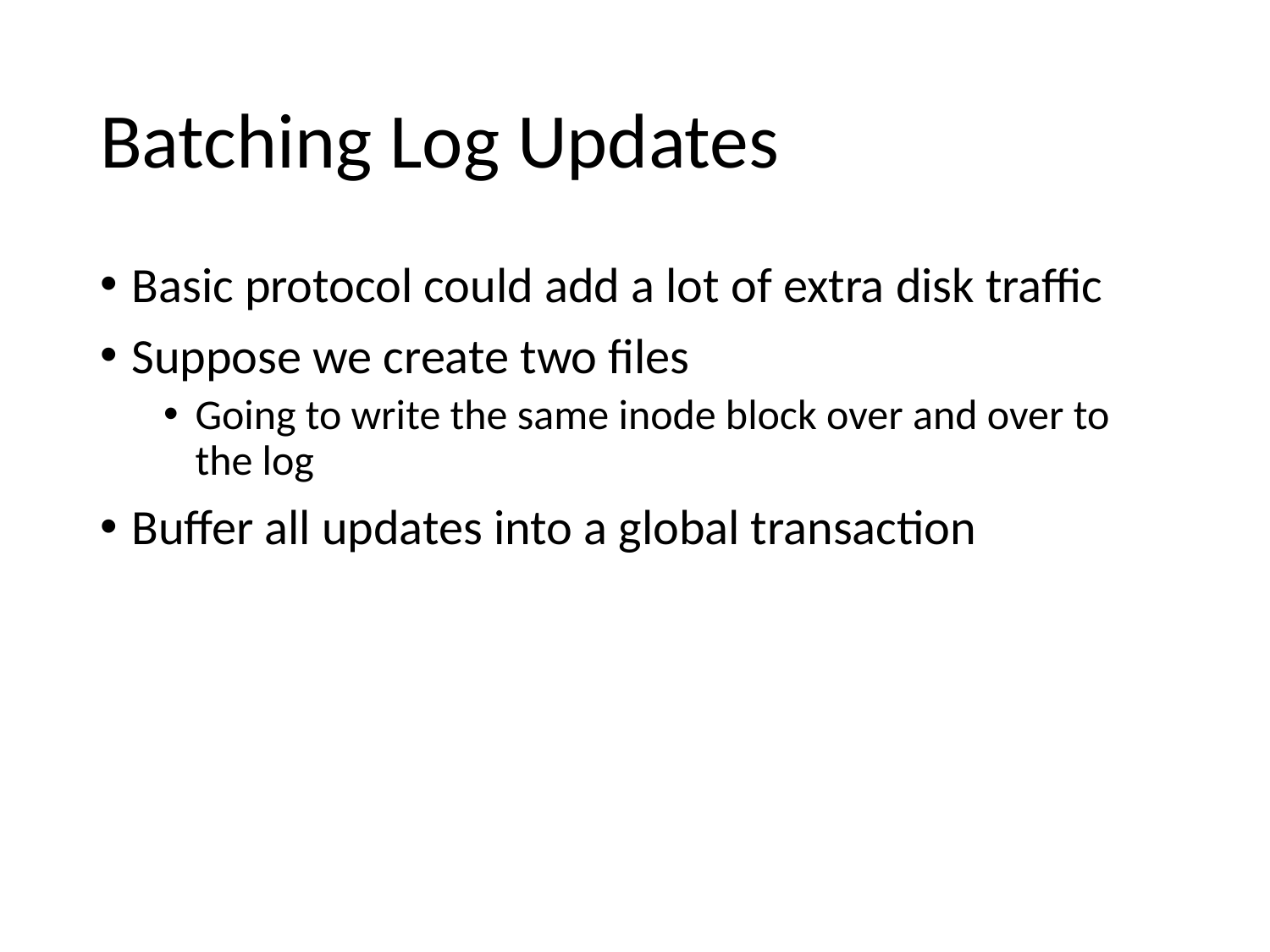

# Batching Log Updates
Basic protocol could add a lot of extra disk traffic
Suppose we create two files
Going to write the same inode block over and over to the log
Buffer all updates into a global transaction